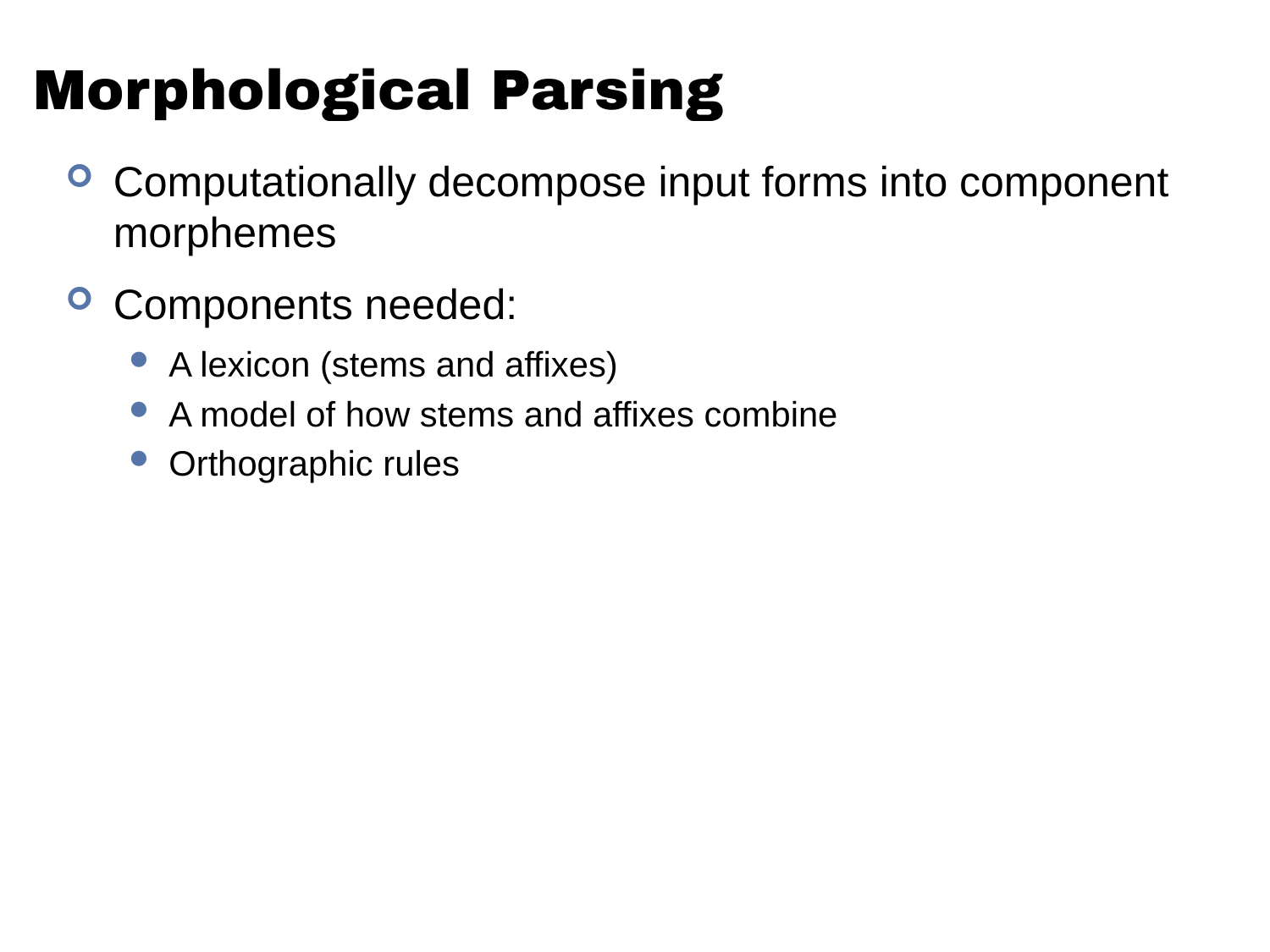

# Morphological Parsing
Computationally decompose input forms into component morphemes
Components needed:
A lexicon (stems and affixes)
A model of how stems and affixes combine
Orthographic rules